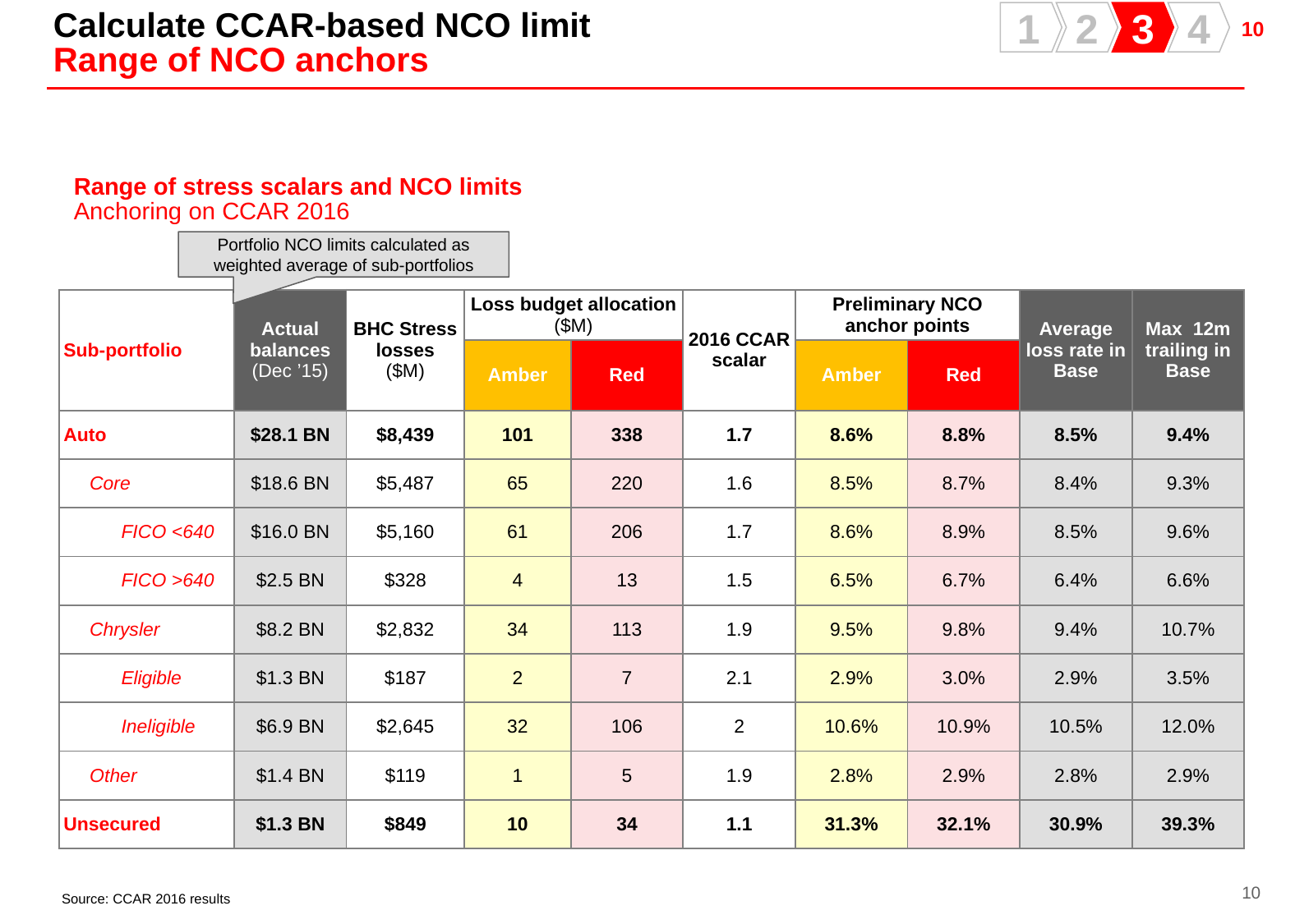

Calculate CCAR-based NCO limit
Range of NCO anchors
1
2
3
4
Range of stress scalars and NCO limits
Anchoring on CCAR 2016
Portfolio NCO limits calculated as weighted average of sub-portfolios
| Sub-portfolio | Actual balances (Dec ’15) | BHC Stress losses ($M) | Loss budget allocation ($M) |  | 2016 CCAR scalar | Preliminary NCO anchor points |  | Average loss rate in Base | Max 12m trailing in Base |
| --- | --- | --- | --- | --- | --- | --- | --- | --- | --- |
|  |  |  | Amber | Red |  | Amber | Red |  |  |
| Auto | $28.1 BN | $8,439 | 101 | 338 | 1.7 | 8.6% | 8.8% | 8.5% | 9.4% |
| Core | $18.6 BN | $5,487 | 65 | 220 | 1.6 | 8.5% | 8.7% | 8.4% | 9.3% |
| FICO <640 | $16.0 BN | $5,160 | 61 | 206 | 1.7 | 8.6% | 8.9% | 8.5% | 9.6% |
| FICO >640 | $2.5 BN | $328 | 4 | 13 | 1.5 | 6.5% | 6.7% | 6.4% | 6.6% |
| Chrysler | $8.2 BN | $2,832 | 34 | 113 | 1.9 | 9.5% | 9.8% | 9.4% | 10.7% |
| Eligible | $1.3 BN | $187 | 2 | 7 | 2.1 | 2.9% | 3.0% | 2.9% | 3.5% |
| Ineligible | $6.9 BN | $2,645 | 32 | 106 | 2 | 10.6% | 10.9% | 10.5% | 12.0% |
| Other | $1.4 BN | $119 | 1 | 5 | 1.9 | 2.8% | 2.9% | 2.8% | 2.9% |
| Unsecured | $1.3 BN | $849 | 10 | 34 | 1.1 | 31.3% | 32.1% | 30.9% | 39.3% |
Source: CCAR 2016 results